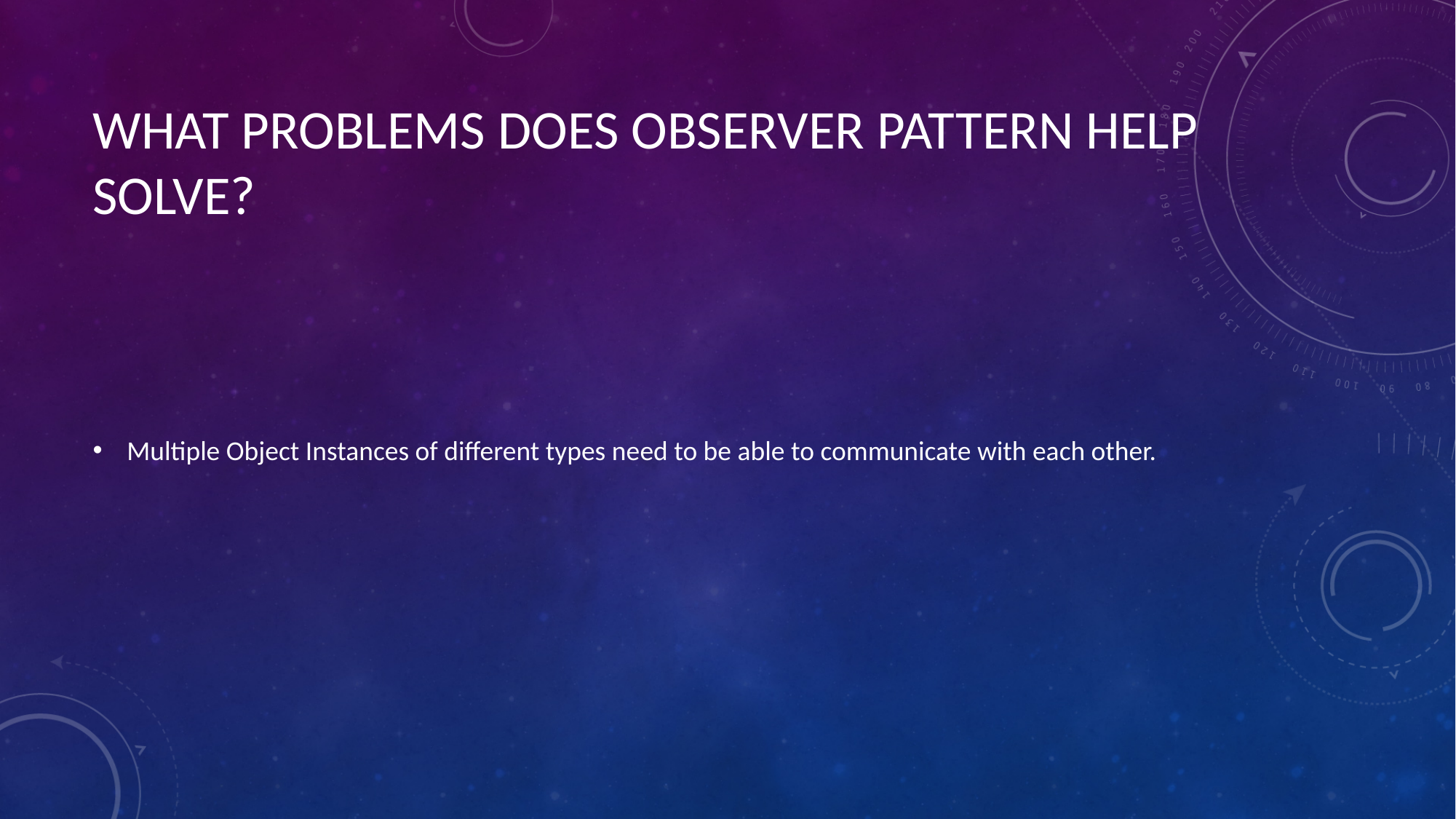

# What problems does OBSERVER Pattern Help Solve?
Multiple Object Instances of different types need to be able to communicate with each other.